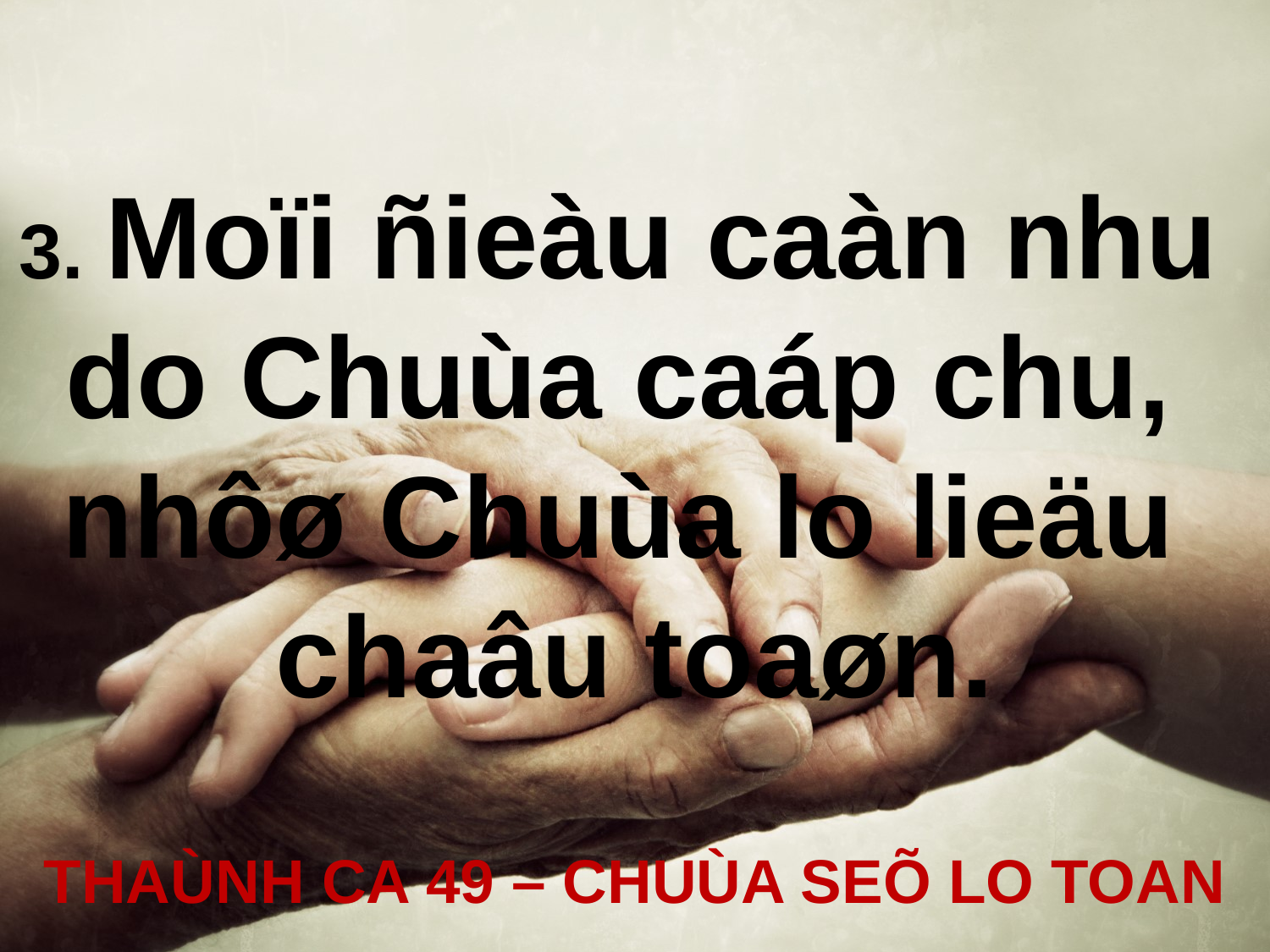

3. Moïi ñieàu caàn nhu
do Chuùa caáp chu,
nhôø Chuùa lo lieäu
chaâu toaøn.
THAÙNH CA 49 – CHUÙA SEÕ LO TOAN